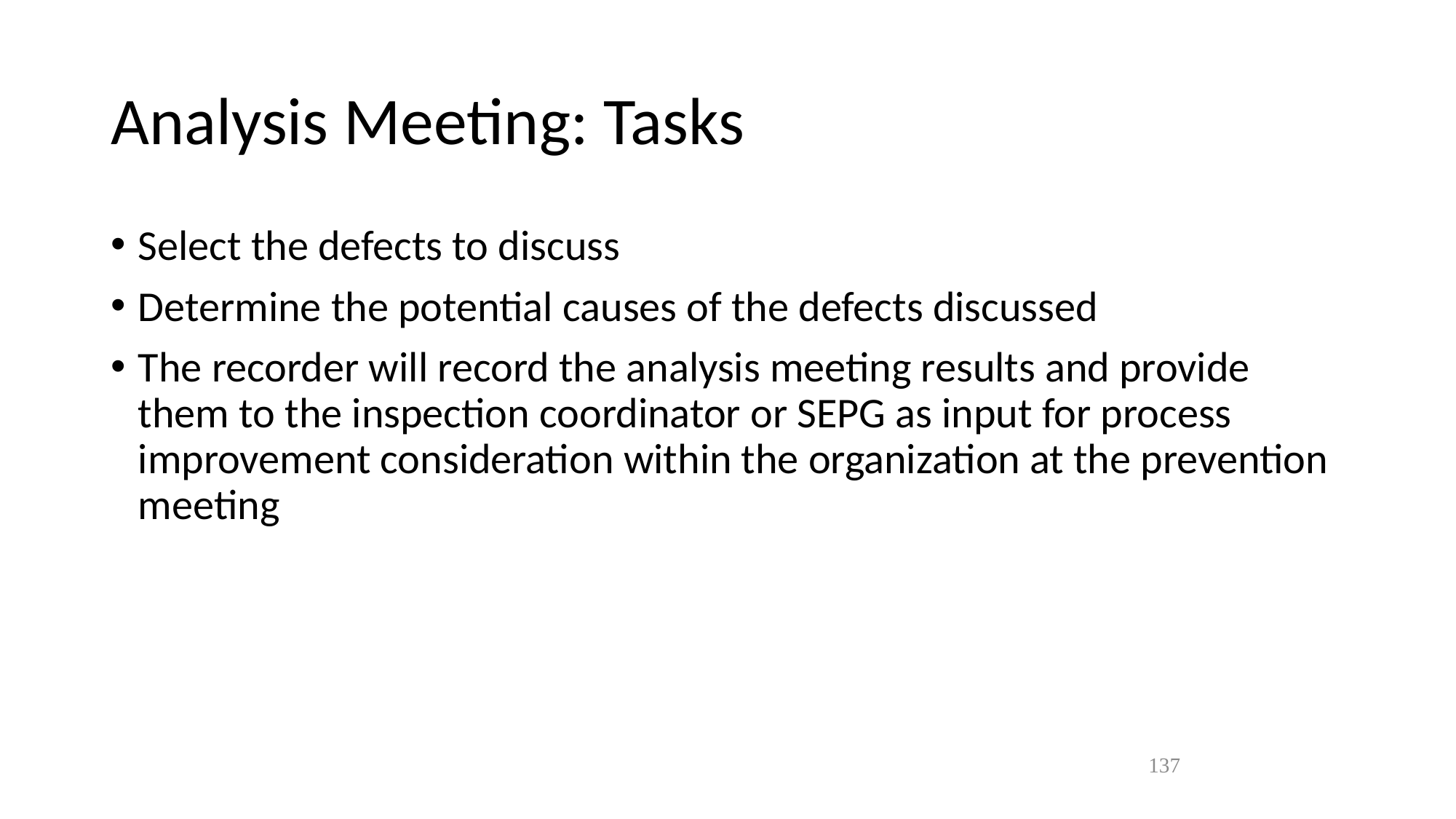

Analysis Meeting: Tasks
Select the defects to discuss
Determine the potential causes of the defects discussed
The recorder will record the analysis meeting results and provide them to the inspection coordinator or SEPG as input for process improvement consideration within the organization at the prevention meeting
137